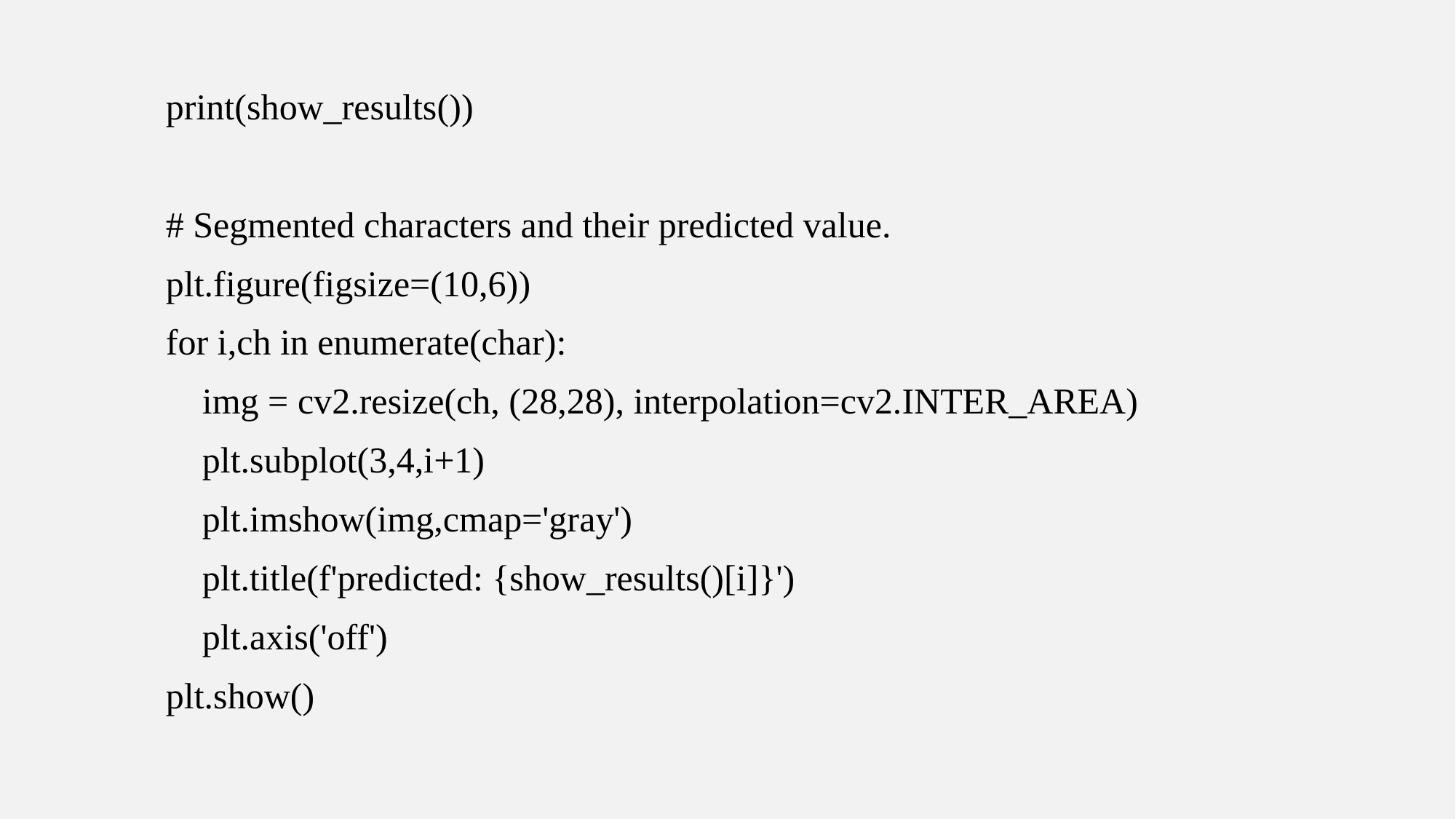

print(show_results())

# Segmented characters and their predicted value.
plt.figure(figsize=(10,6))
for i,ch in enumerate(char):
    img = cv2.resize(ch, (28,28), interpolation=cv2.INTER_AREA)
    plt.subplot(3,4,i+1)
    plt.imshow(img,cmap='gray')
    plt.title(f'predicted: {show_results()[i]}')
    plt.axis('off')
plt.show()